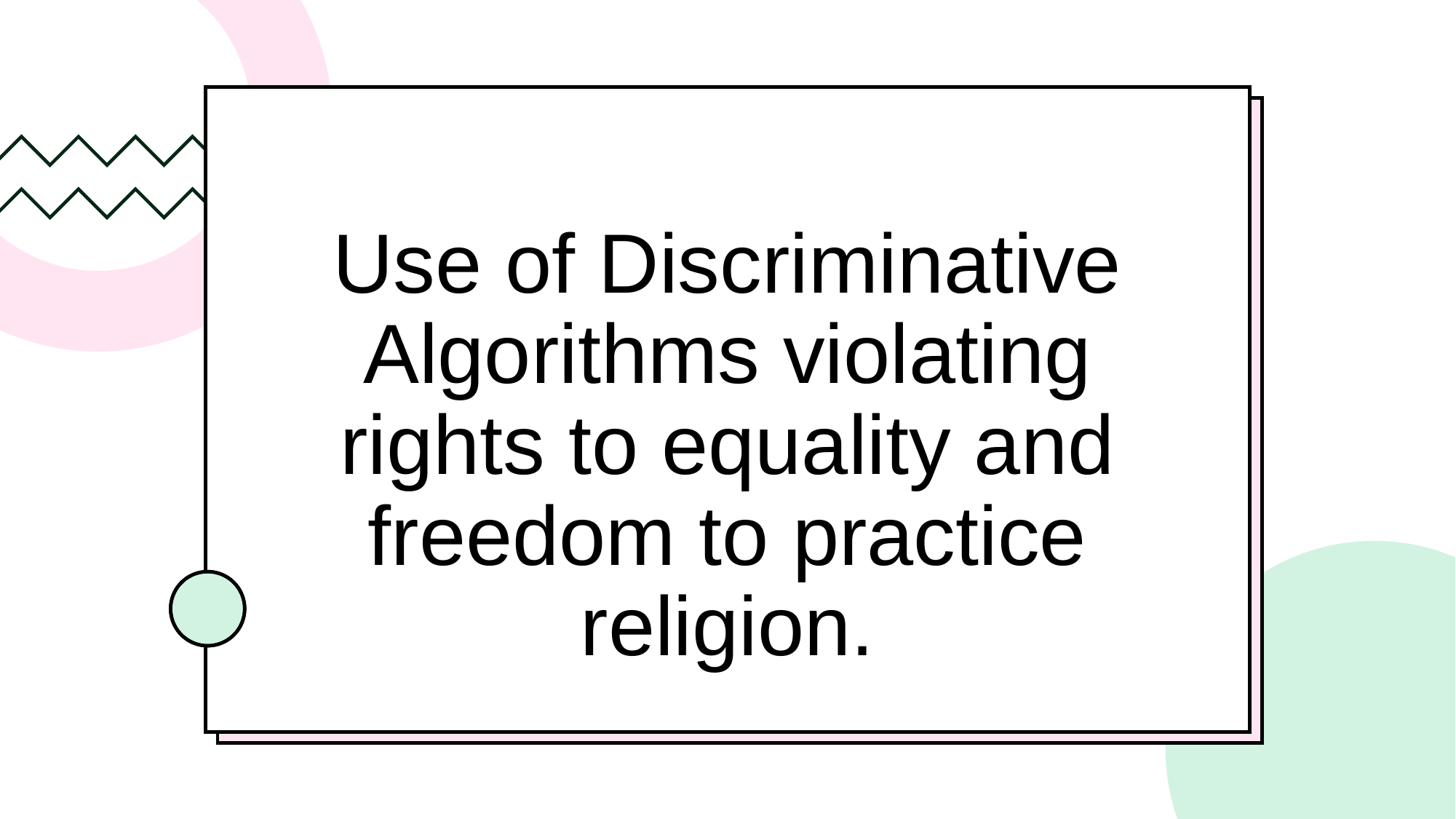

# Use of Discriminative Algorithms violating rights to equality and freedom to practice religion.